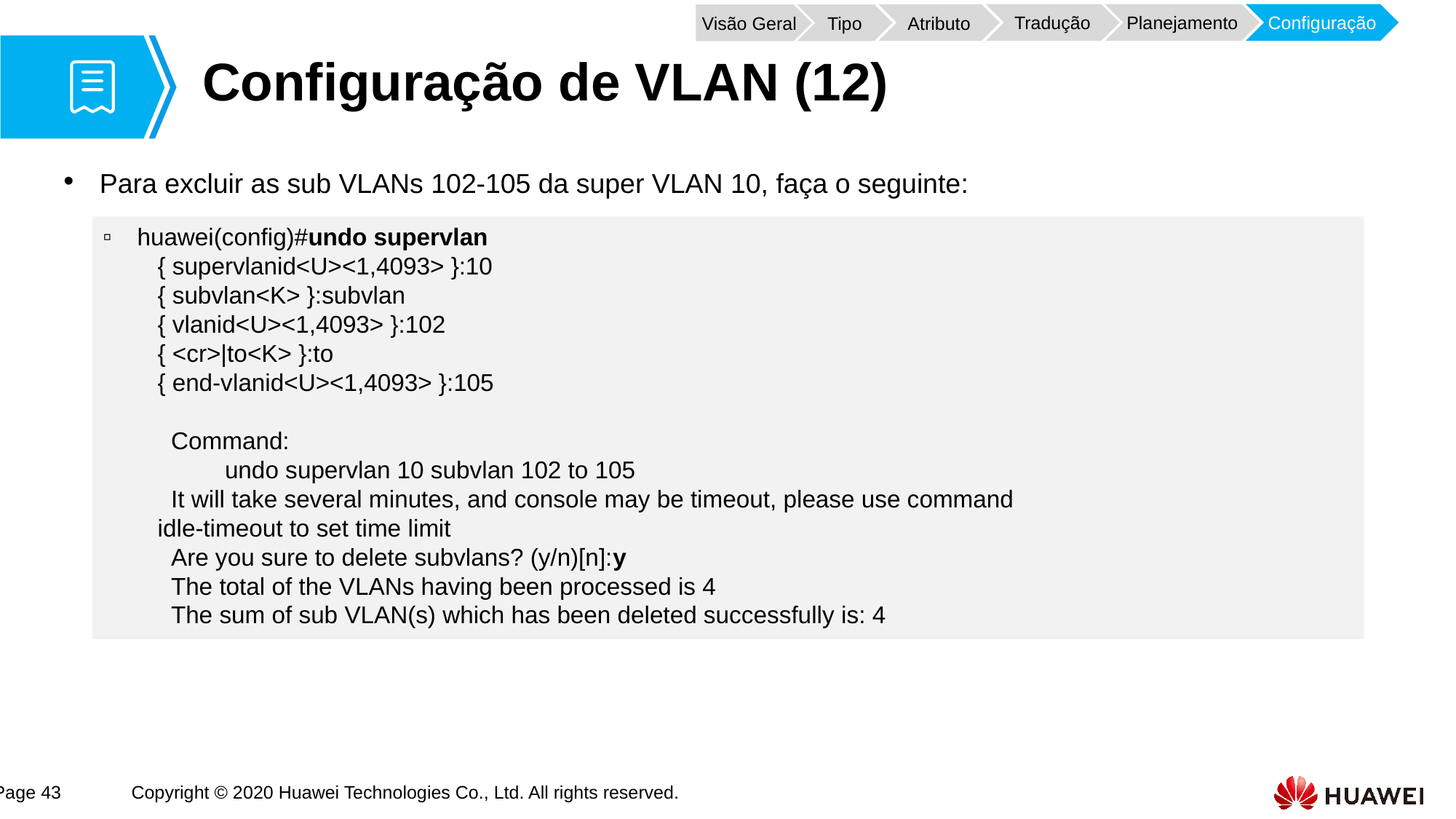

Atributo
Tradução
Configuração
Planejamento
Tipo
Visão Geral
# Configuração de VLAN (12)
Para excluir as sub VLANs 102-105 da super VLAN 10, faça o seguinte:

huawei(config)#undo supervlan
{ supervlanid<U><1,4093> }:10
{ subvlan<K> }:subvlan
{ vlanid<U><1,4093> }:102
{ <cr>|to<K> }:to
{ end-vlanid<U><1,4093> }:105

  Command:
          undo supervlan 10 subvlan 102 to 105
  It will take several minutes, and console may be timeout, please use command
idle-timeout to set time limit
  Are you sure to delete subvlans? (y/n)[n]:y
  The total of the VLANs having been processed is 4
  The sum of sub VLAN(s) which has been deleted successfully is: 4